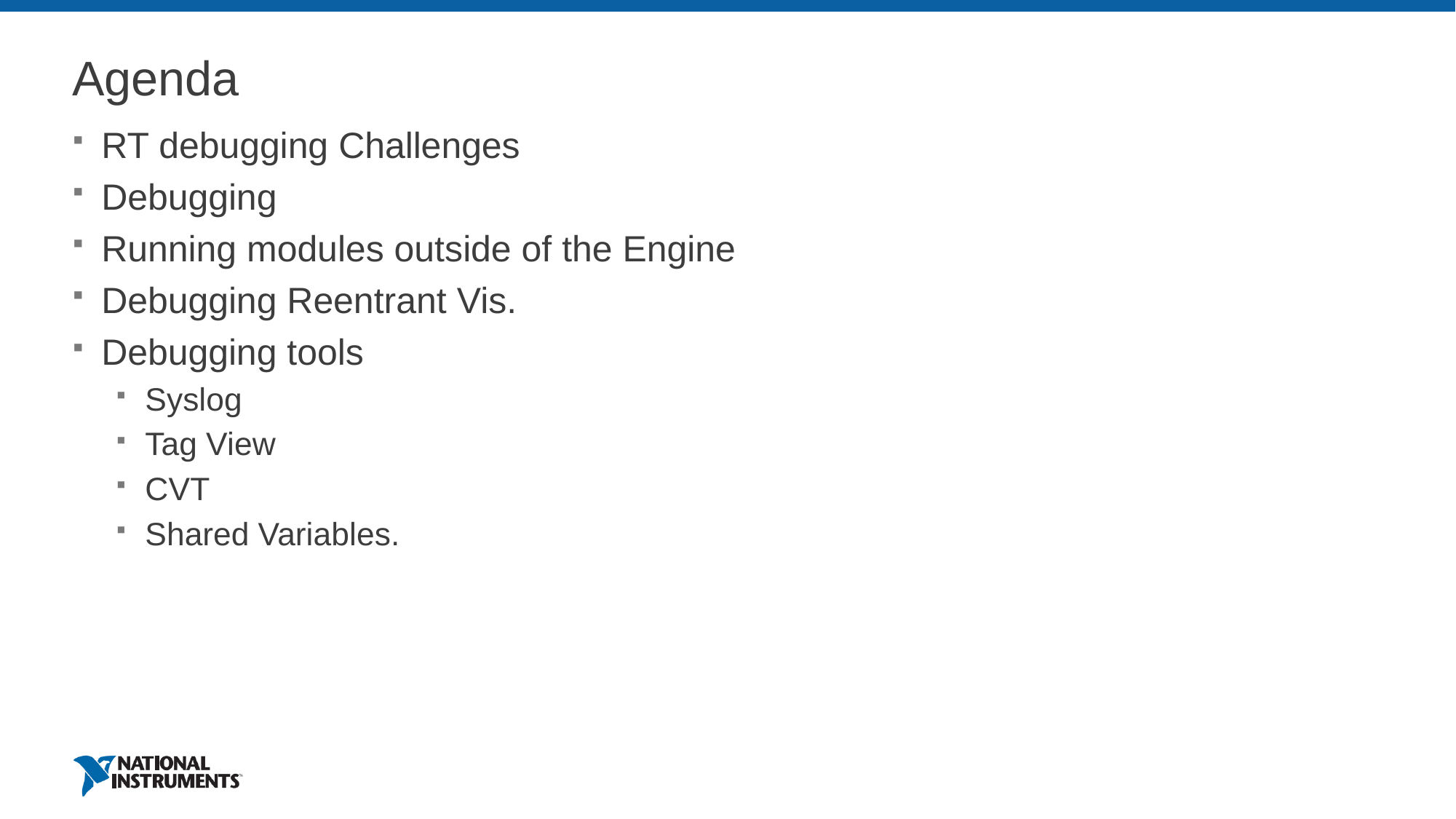

# Agenda
RT debugging Challenges
Debugging
Running modules outside of the Engine
Debugging Reentrant Vis.
Debugging tools
Syslog
Tag View
CVT
Shared Variables.